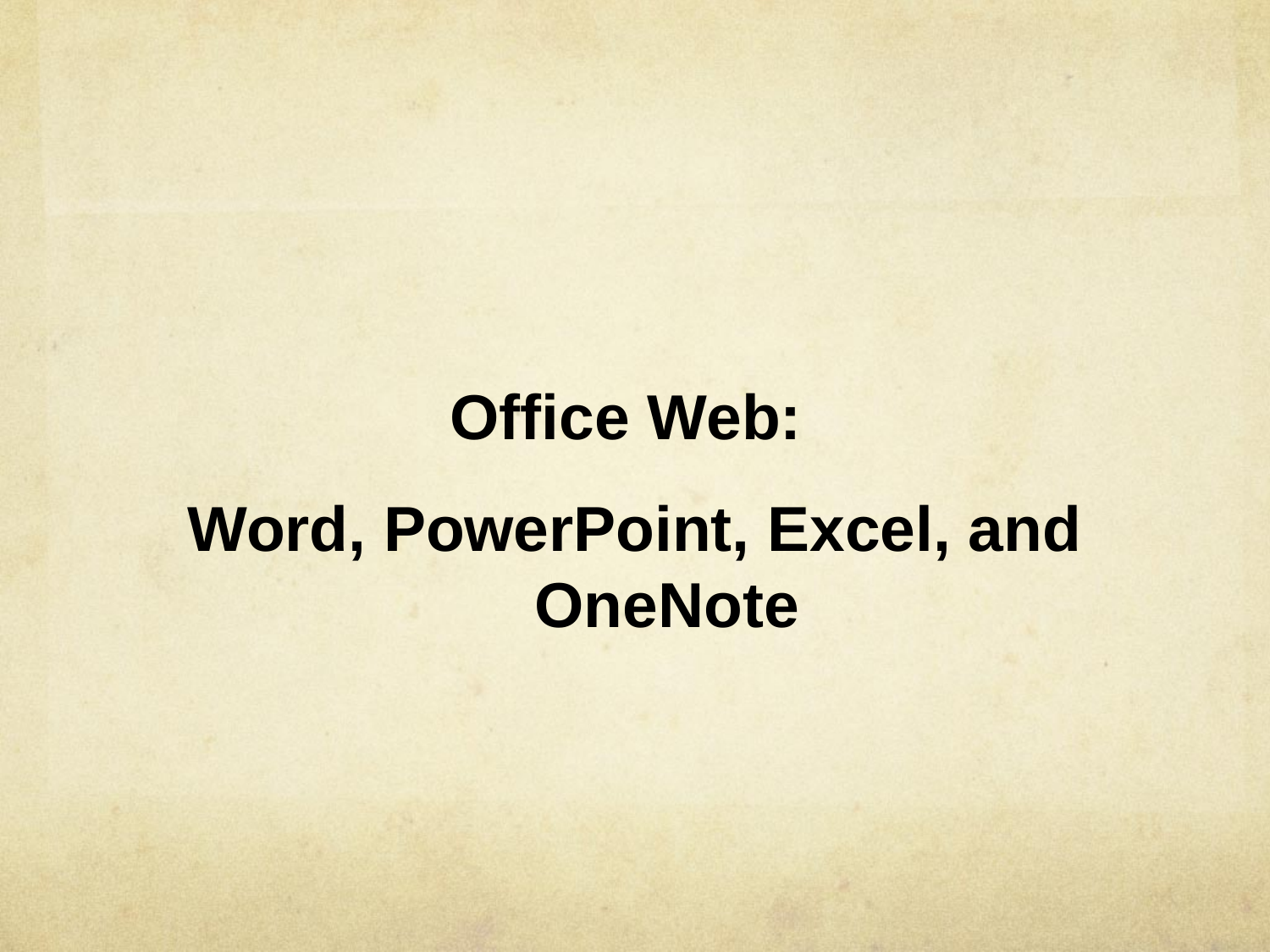

Office Web:
Word, PowerPoint, Excel, and OneNote